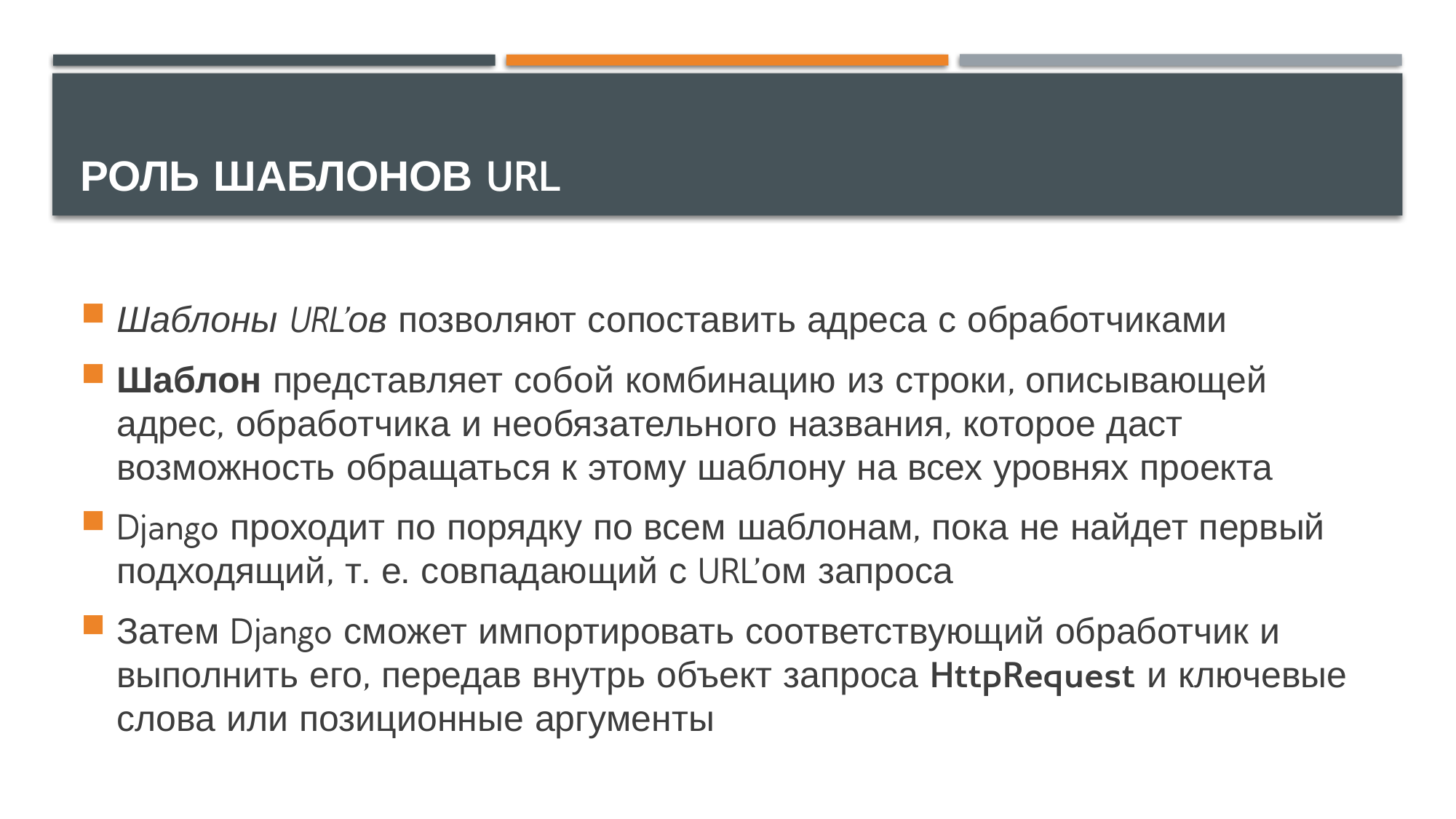

# Роль Шаблонов URL
Шаблоны URL’ов позволяют сопоставить адреса с обработчиками
Шаблон представляет собой комбинацию из строки, описывающей адрес, обработчика и необязательного названия, которое даст возможность обращаться к этому шаблону на всех уровнях проекта
Django проходит по порядку по всем шаблонам, пока не найдет первый подходящий, т. е. совпадающий с URL’ом запроса
Затем Django сможет импортировать соответствующий обработчик и выполнить его, передав внутрь объект запроса HttpRequest и ключевые слова или позиционные аргументы